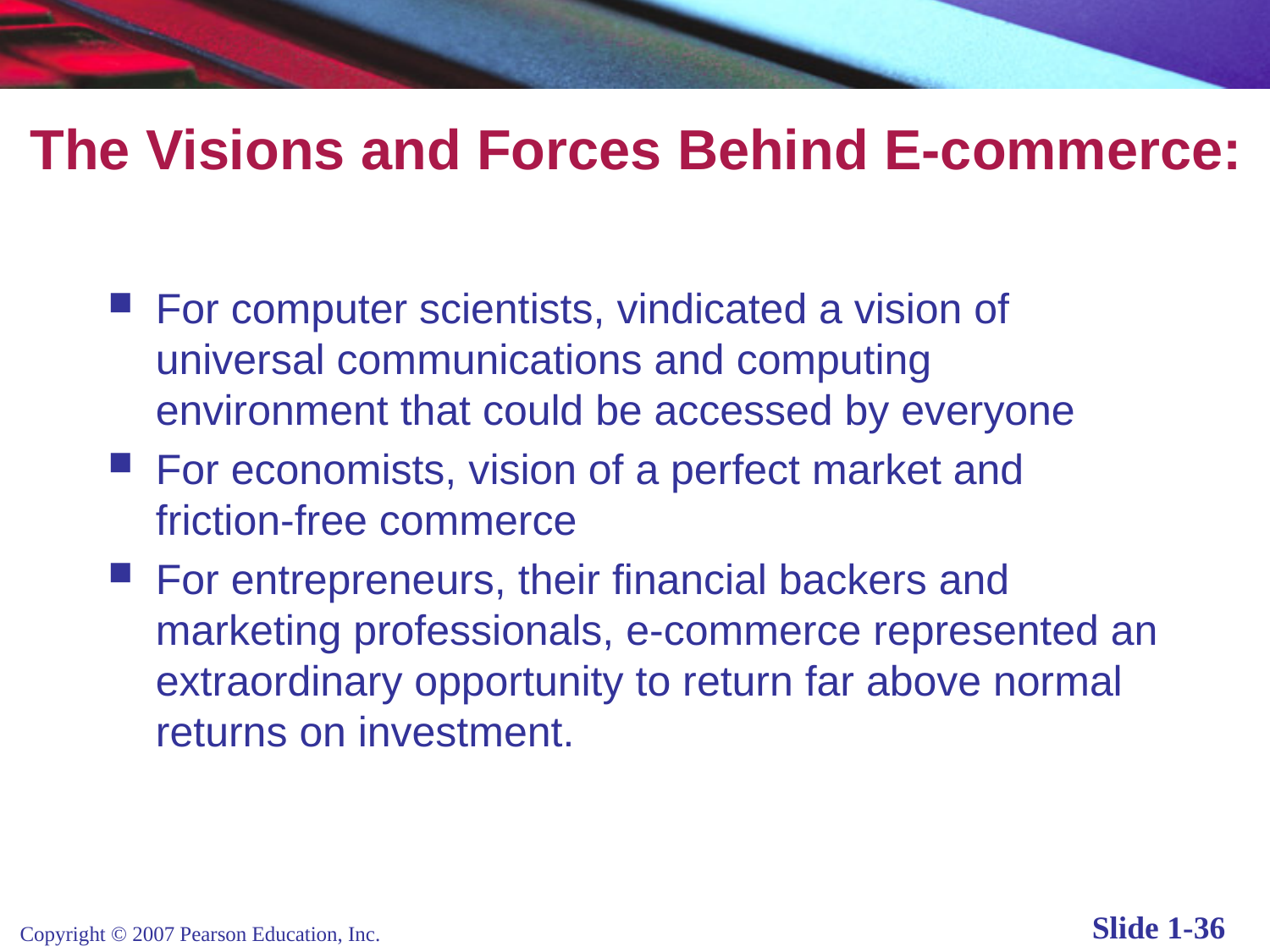

# The Visions and Forces Behind E-commerce:
For computer scientists, vindicated a vision of universal communications and computing environment that could be accessed by everyone
For economists, vision of a perfect market and friction-free commerce
For entrepreneurs, their financial backers and marketing professionals, e-commerce represented an extraordinary opportunity to return far above normal returns on investment.

Copyright © 2007 Pearson Education, Inc.
Slide 1-36